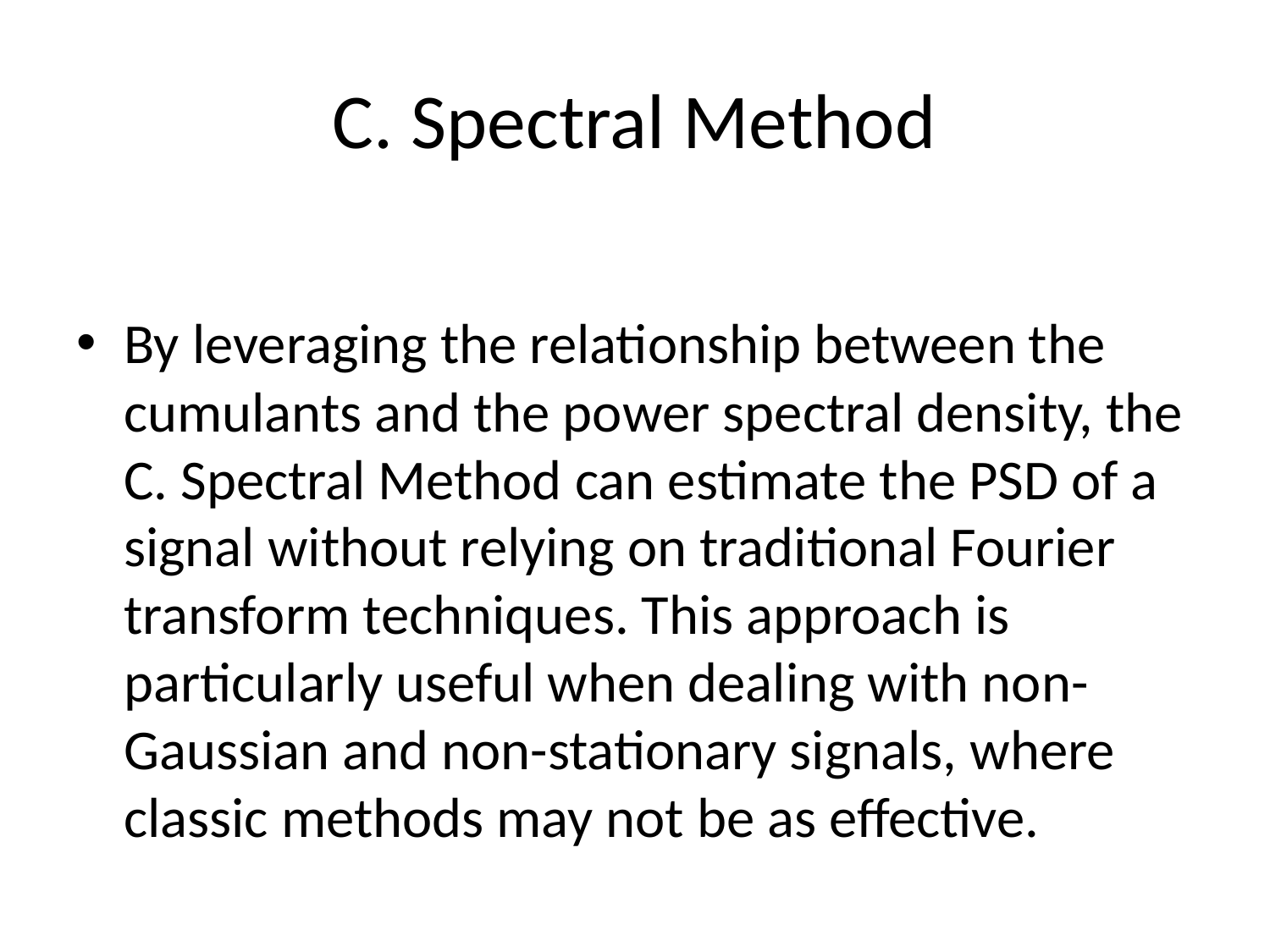

# C. Spectral Method

By leveraging the relationship between the cumulants and the power spectral density, the C. Spectral Method can estimate the PSD of a signal without relying on traditional Fourier transform techniques. This approach is particularly useful when dealing with non-Gaussian and non-stationary signals, where classic methods may not be as effective.